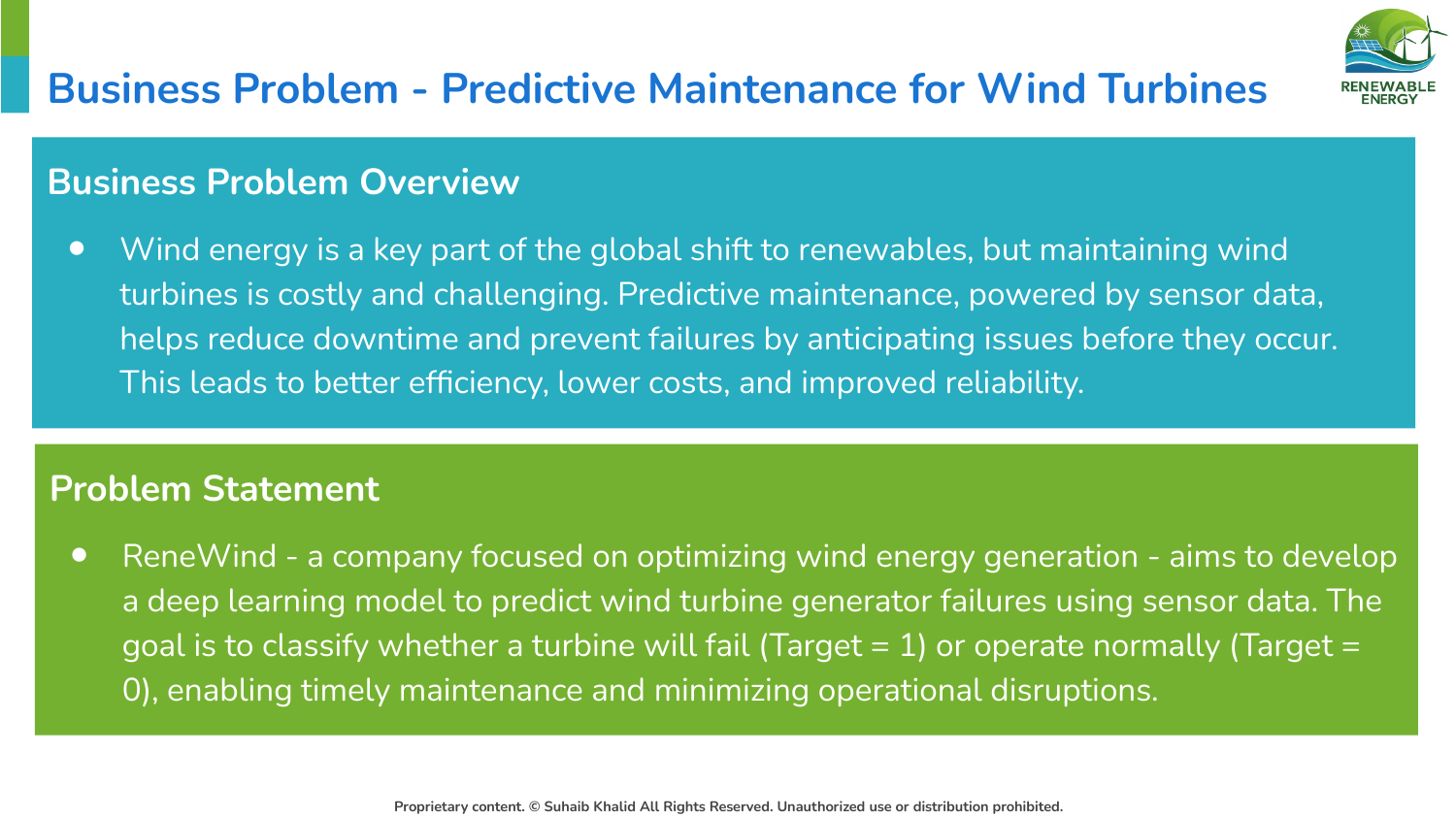

# Business Problem - Predictive Maintenance for Wind Turbines
Business Problem Overview
Wind energy is a key part of the global shift to renewables, but maintaining wind turbines is costly and challenging. Predictive maintenance, powered by sensor data, helps reduce downtime and prevent failures by anticipating issues before they occur. This leads to better efficiency, lower costs, and improved reliability.
Problem Statement
ReneWind - a company focused on optimizing wind energy generation - aims to develop a deep learning model to predict wind turbine generator failures using sensor data. The goal is to classify whether a turbine will fail (Target = 1) or operate normally (Target = 0), enabling timely maintenance and minimizing operational disruptions.